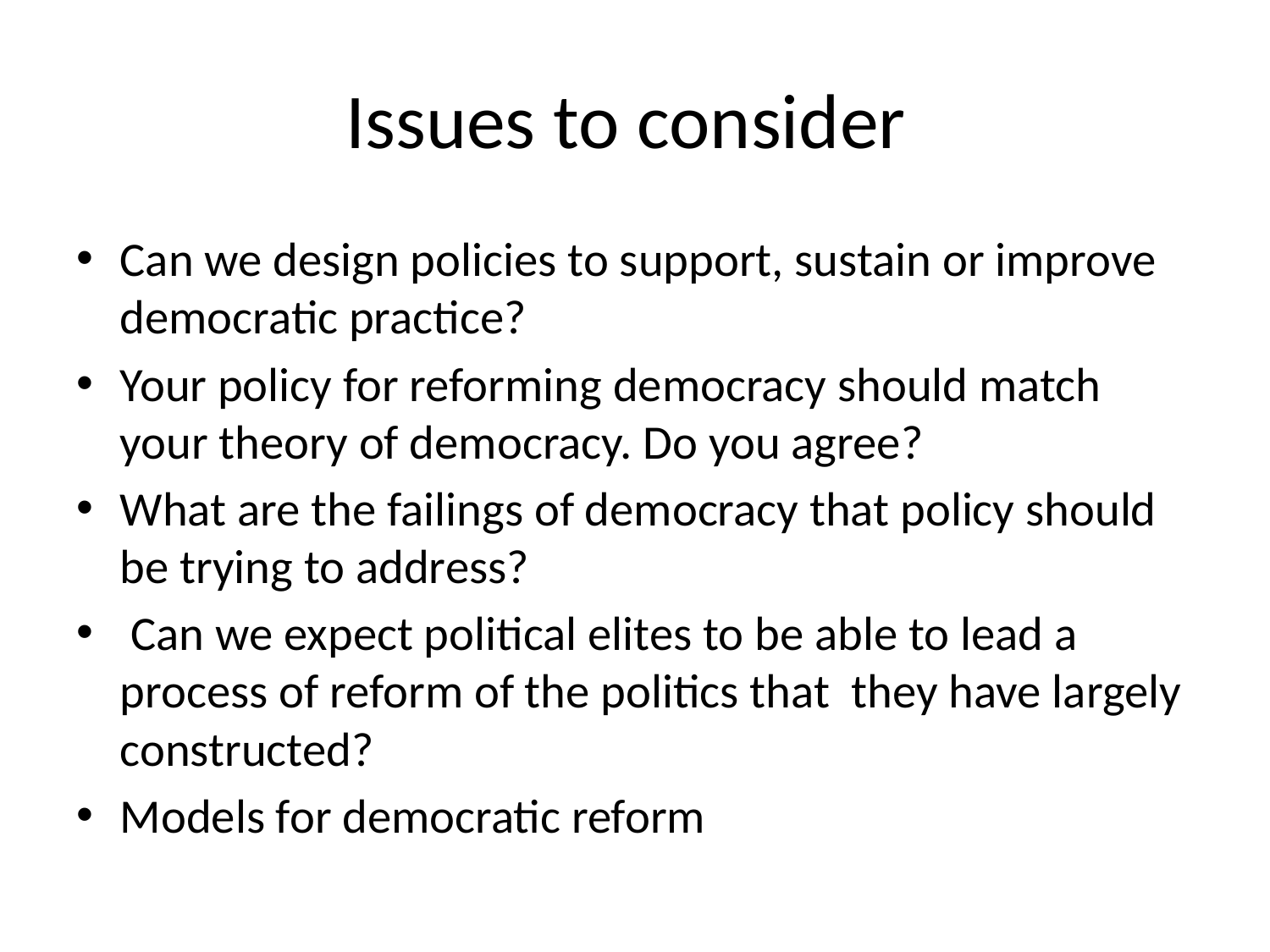

# Issues to consider
Can we design policies to support, sustain or improve democratic practice?
Your policy for reforming democracy should match your theory of democracy. Do you agree?
What are the failings of democracy that policy should be trying to address?
 Can we expect political elites to be able to lead a process of reform of the politics that  they have largely constructed?
Models for democratic reform